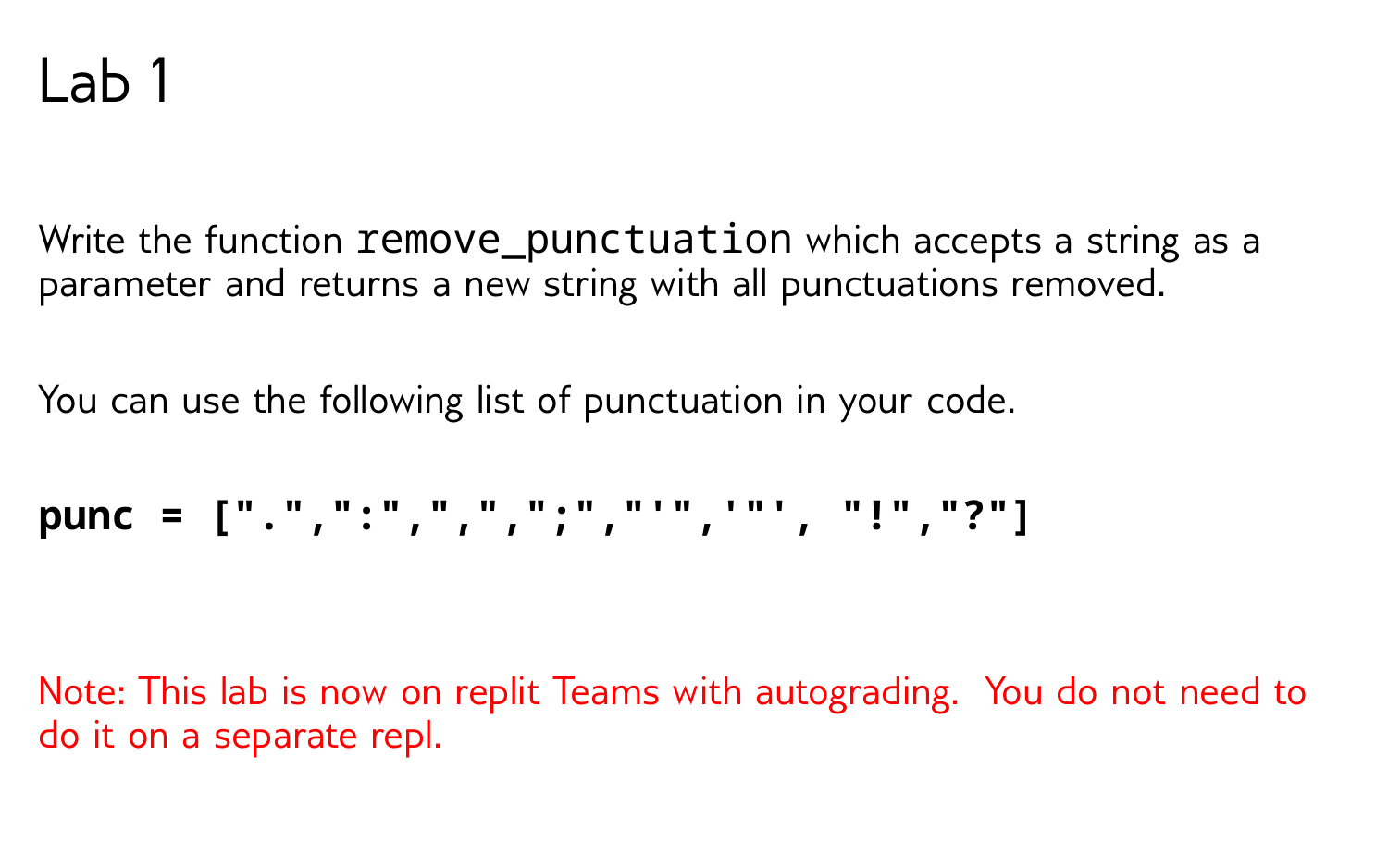

# Lab 1

Write the function remove_punctuation which accepts a string as a parameter and returns a new string with all punctuations removed.

You can use the following list of punctuation in your code.

punc = [".",":",",",";","'",'"', "!","?"]

Note: This lab is now on replit Teams with autograding.  You do not need to do it on a separate repl.